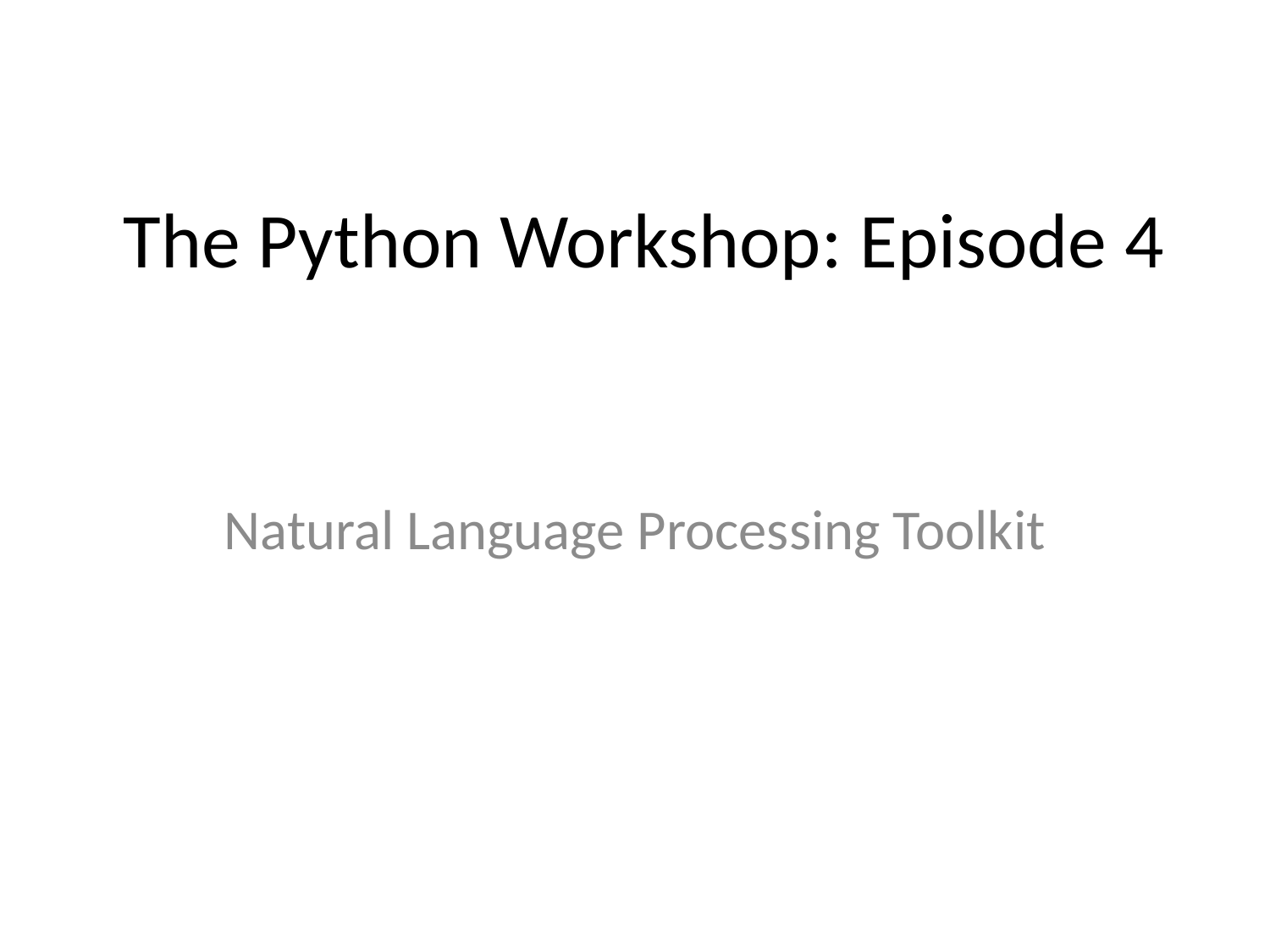

# The Python Workshop: Episode 4
Natural Language Processing Toolkit